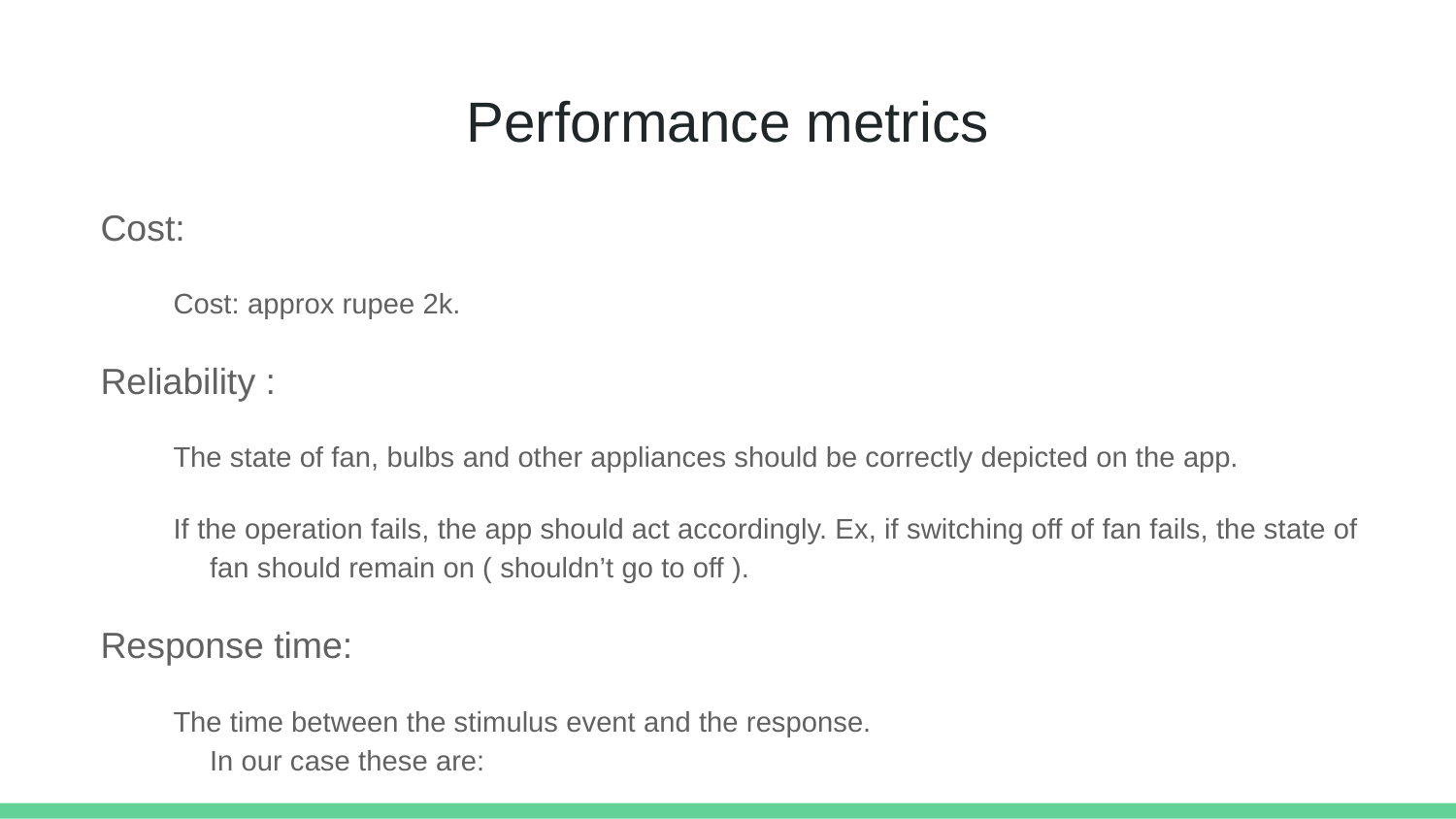

# Performance metrics
Cost:
Cost: approx rupee 2k.
Reliability :
The state of fan, bulbs and other appliances should be correctly depicted on the app.
If the operation fails, the app should act accordingly. Ex, if switching off of fan fails, the state of fan should remain on ( shouldn’t go to off ).
Response time:
The time between the stimulus event and the response.
In our case these are:
Time between door opening and notification on phone.
Time between temperature change and the speed change of the fan.
The time is takes to connect the bluetooth.
The between the movement in front of motion sensor and the glowing of LED.